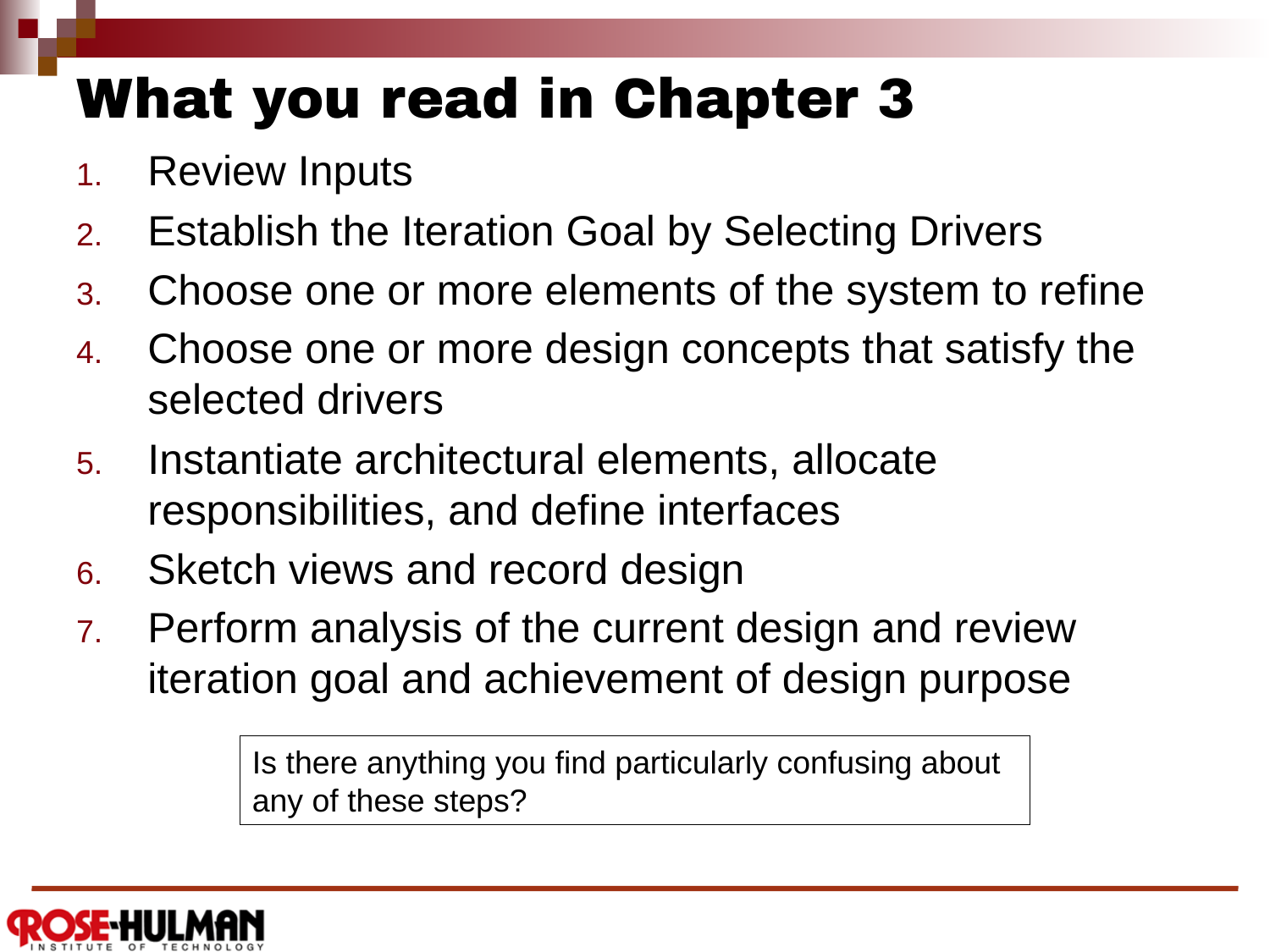

# What you read in Chapter 3
Review Inputs
Establish the Iteration Goal by Selecting Drivers
Choose one or more elements of the system to refine
Choose one or more design concepts that satisfy the selected drivers
Instantiate architectural elements, allocate responsibilities, and define interfaces
Sketch views and record design
Perform analysis of the current design and review iteration goal and achievement of design purpose
Is there anything you find particularly confusing about any of these steps?